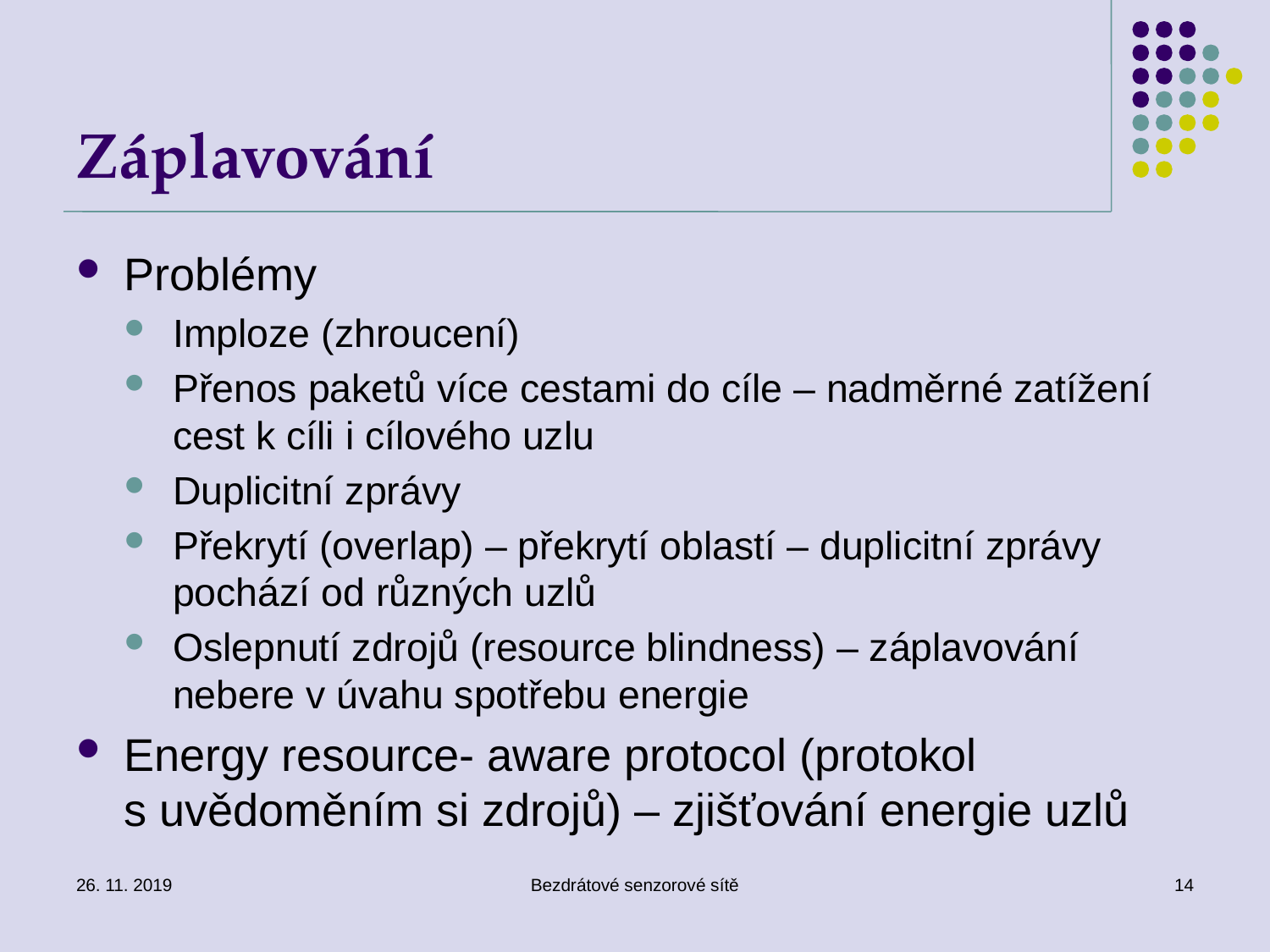

# Záplavování
Problémy
Imploze (zhroucení)
Přenos paketů více cestami do cíle – nadměrné zatížení cest k cíli i cílového uzlu
Duplicitní zprávy
Překrytí (overlap) – překrytí oblastí – duplicitní zprávy pochází od různých uzlů
Oslepnutí zdrojů (resource blindness) – záplavování nebere v úvahu spotřebu energie
Energy resource- aware protocol (protokol s uvědoměním si zdrojů) – zjišťování energie uzlů

26. 11. 2019
Bezdrátové senzorové sítě
14